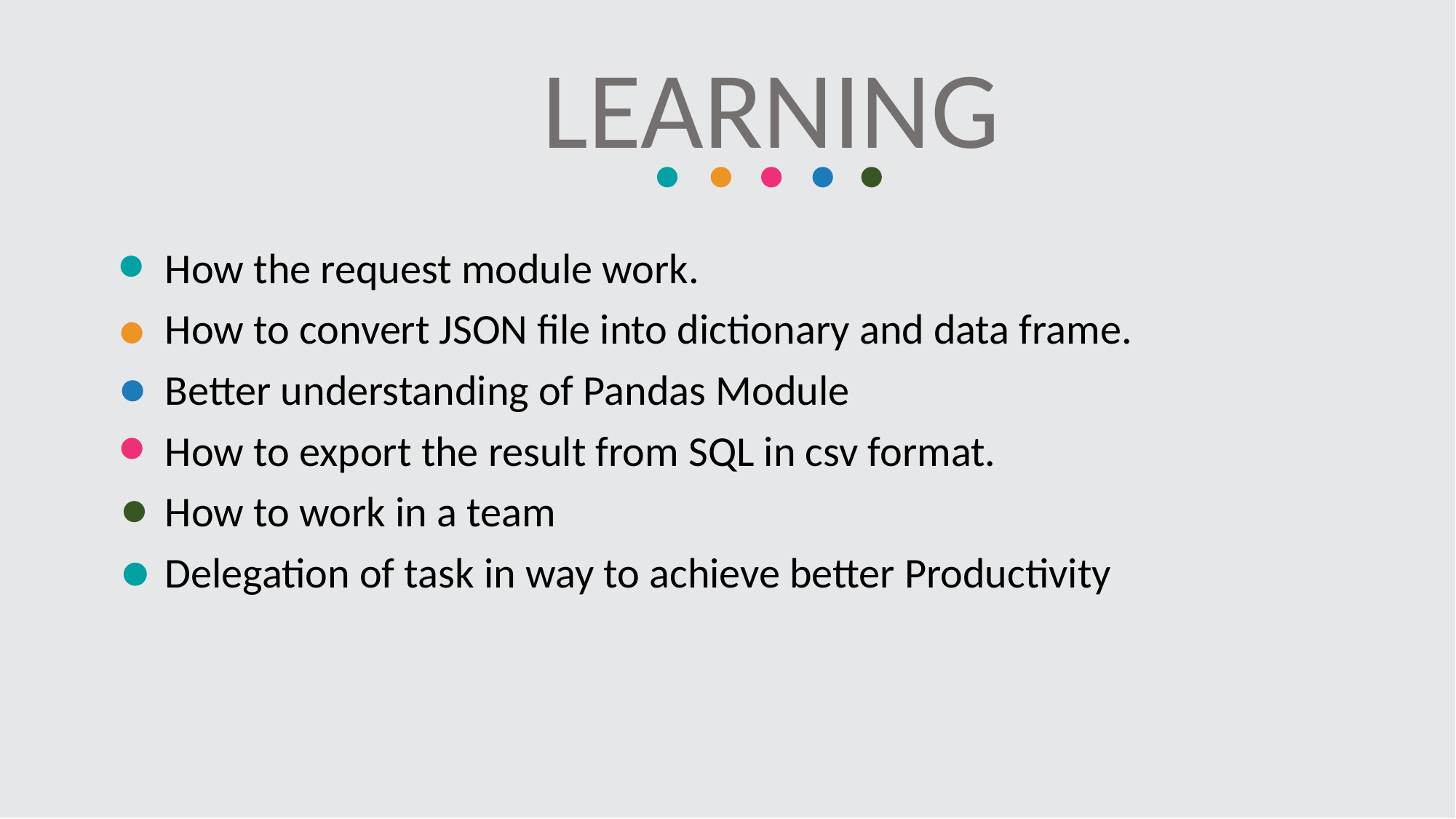

LEARNING

How the request module work.
How to convert JSON file into dictionary and data frame.
Better understanding of Pandas Module
How to export the result from SQL in csv format.
How to work in a team
Delegation of task in way to achieve better Productivity